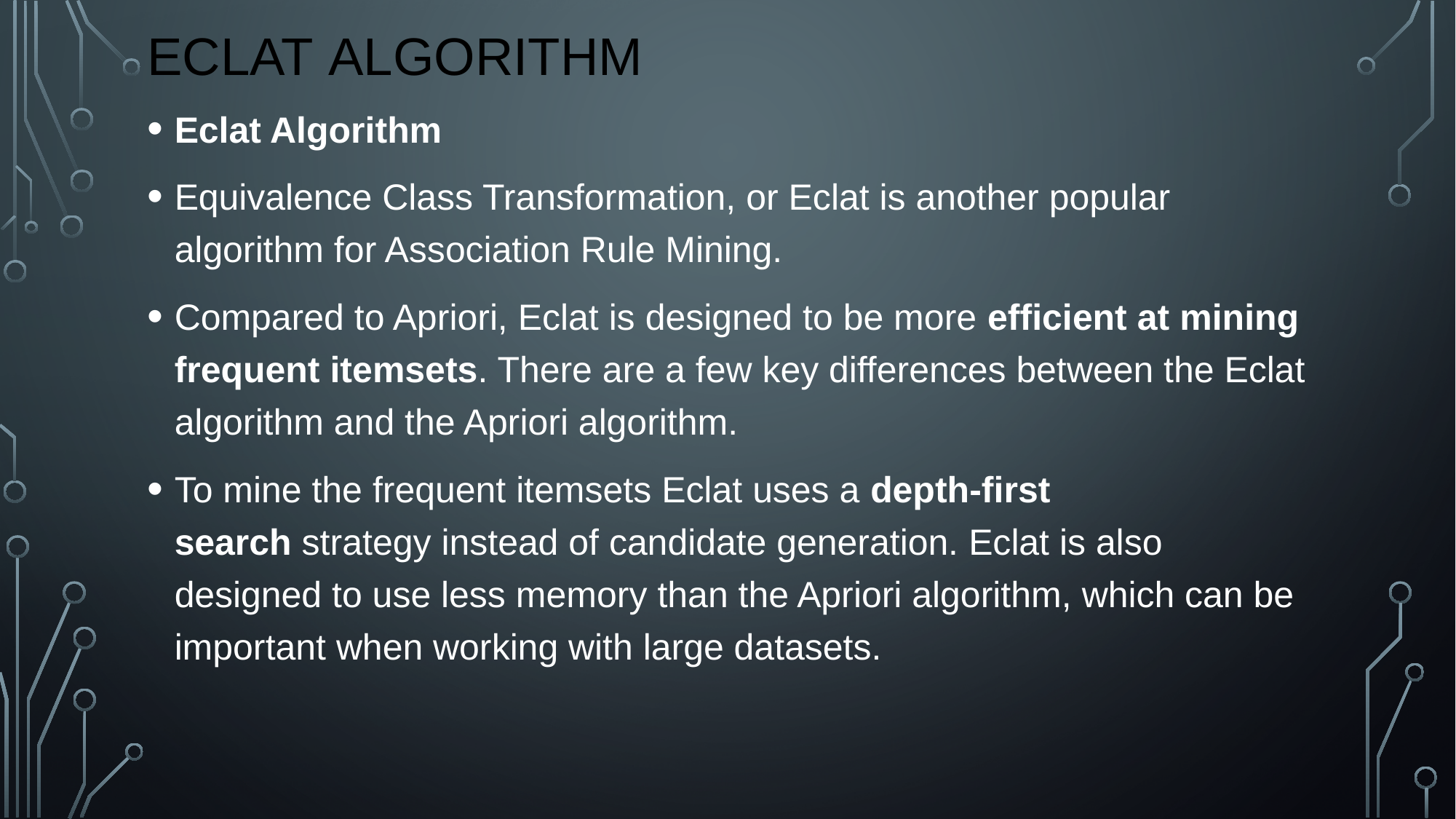

# ECLAT ALGORITHM
Eclat Algorithm
Equivalence Class Transformation, or Eclat is another popular algorithm for Association Rule Mining.
Compared to Apriori, Eclat is designed to be more efficient at mining frequent itemsets. There are a few key differences between the Eclat algorithm and the Apriori algorithm.
To mine the frequent itemsets Eclat uses a depth-first search strategy instead of candidate generation. Eclat is also designed to use less memory than the Apriori algorithm, which can be important when working with large datasets.